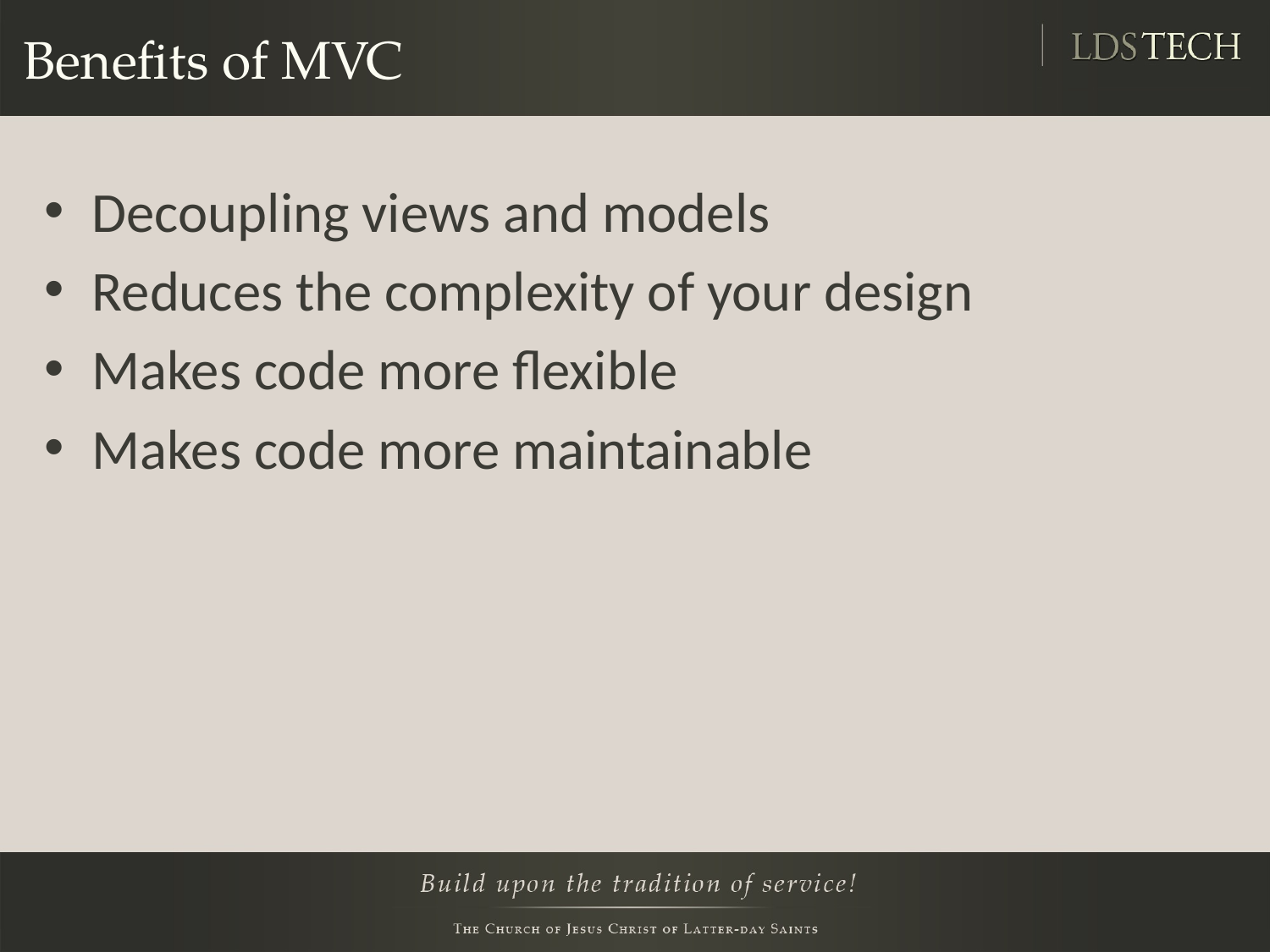

# Benefits of MVC
Decoupling views and models
Reduces the complexity of your design
Makes code more flexible
Makes code more maintainable